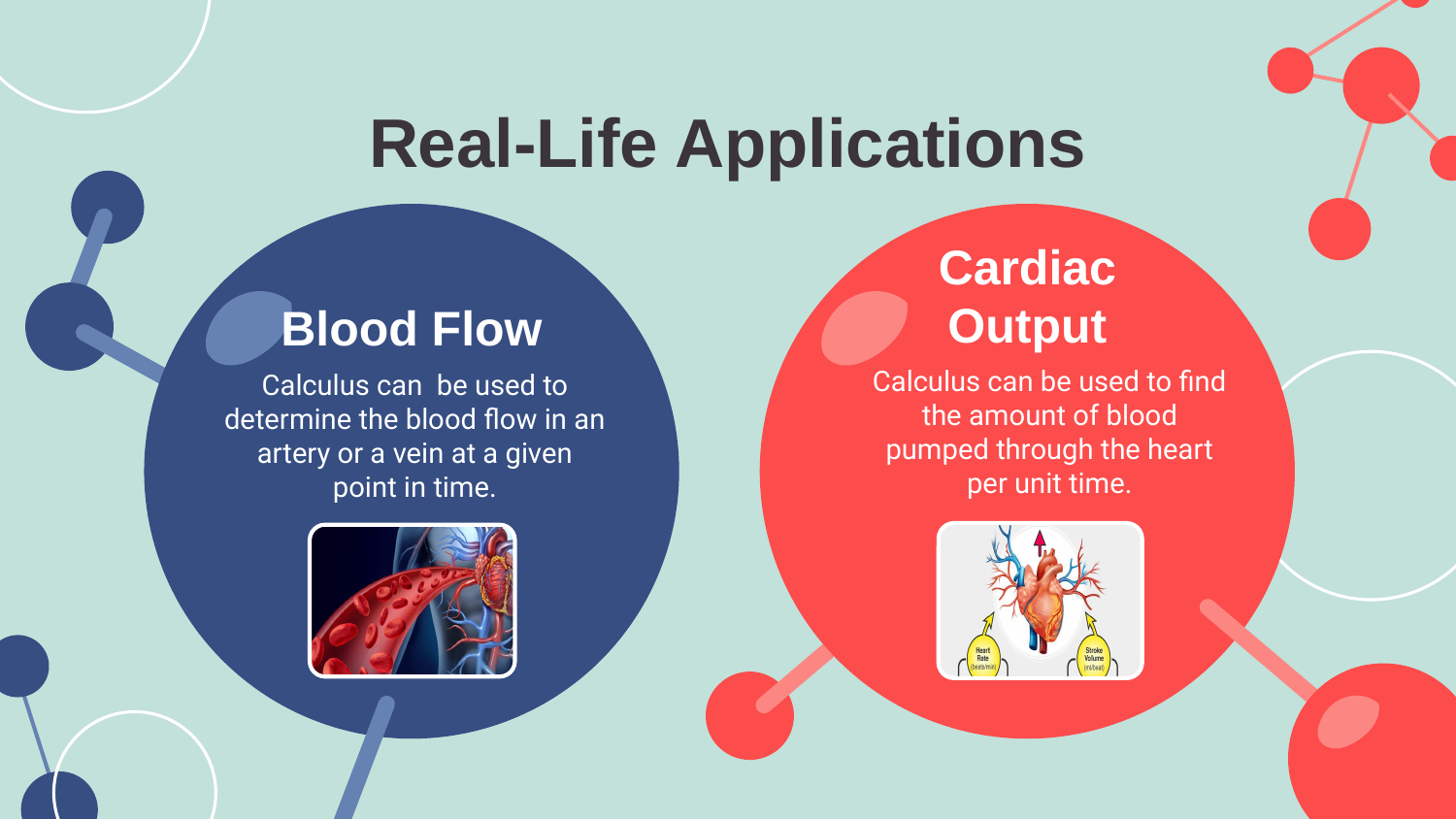

Real-Life Applications

Cardiac Output
# Blood Flow
	Calculus can be used to find the amount of blood pumped through the heart per unit time.
	Calculus can  be used to determine the blood flow in an artery or a vein at a given point in time.